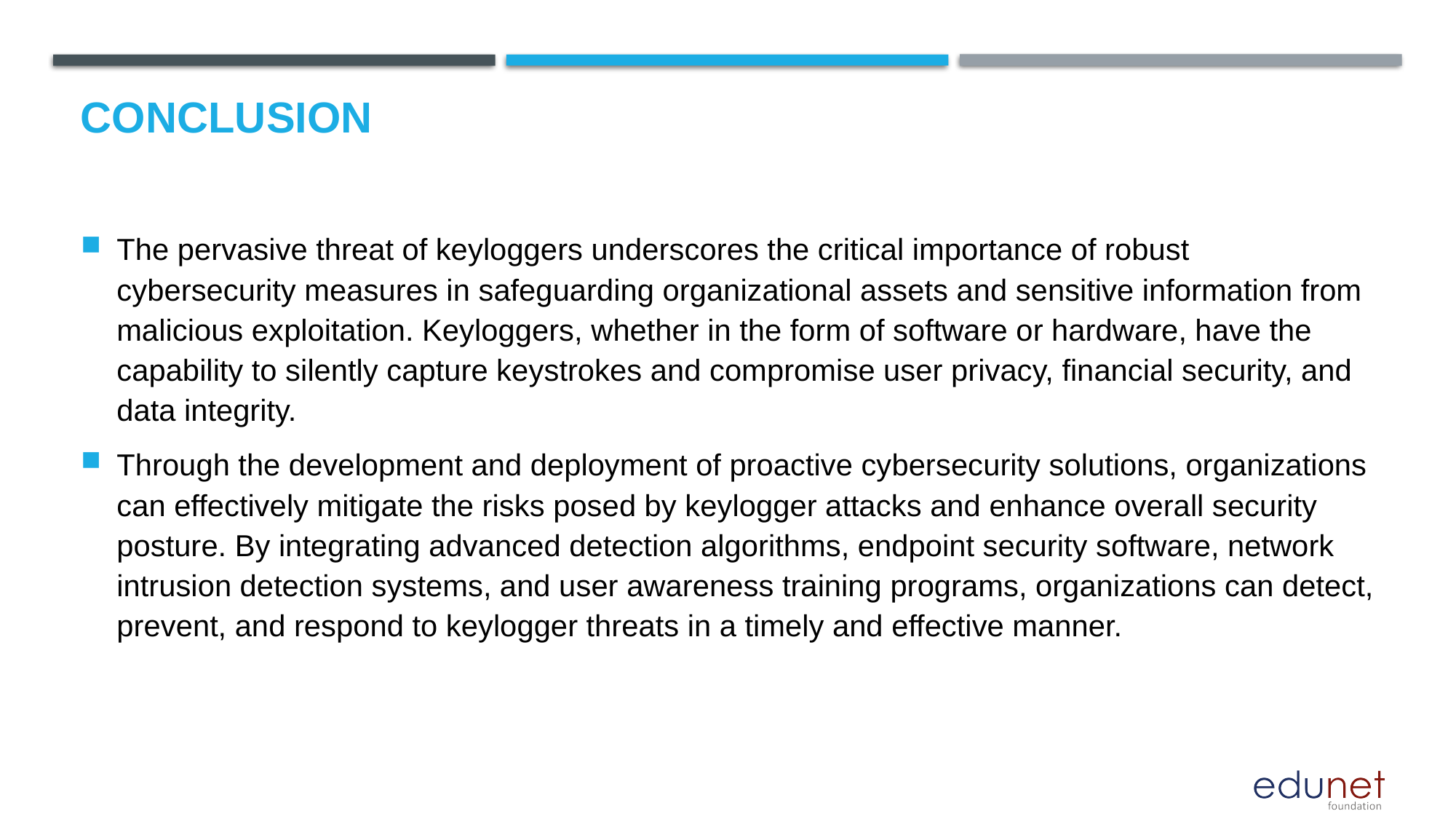

# Conclusion
The pervasive threat of keyloggers underscores the critical importance of robust cybersecurity measures in safeguarding organizational assets and sensitive information from malicious exploitation. Keyloggers, whether in the form of software or hardware, have the capability to silently capture keystrokes and compromise user privacy, financial security, and data integrity.
Through the development and deployment of proactive cybersecurity solutions, organizations can effectively mitigate the risks posed by keylogger attacks and enhance overall security posture. By integrating advanced detection algorithms, endpoint security software, network intrusion detection systems, and user awareness training programs, organizations can detect, prevent, and respond to keylogger threats in a timely and effective manner.